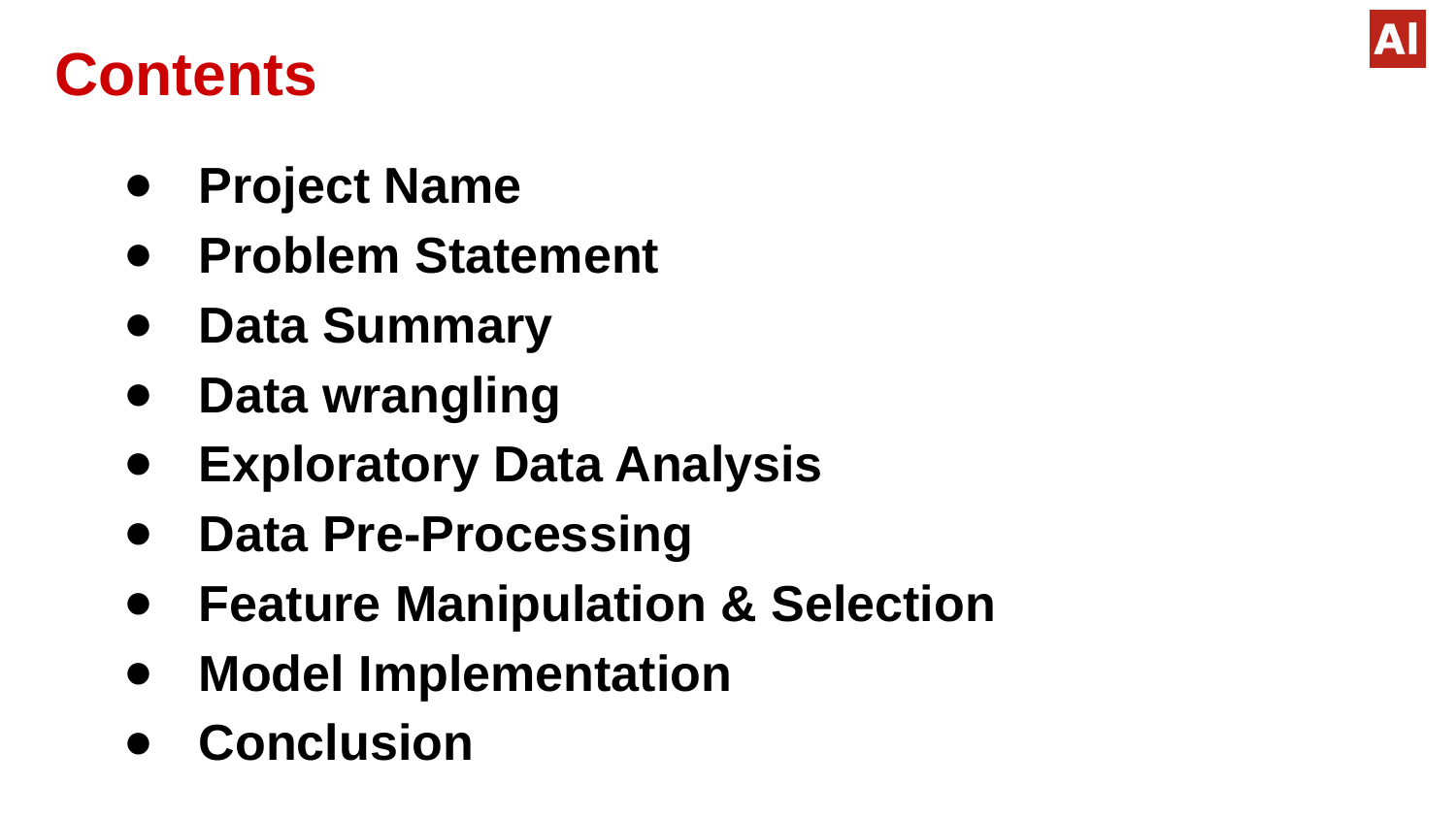

Contents
# Project Name
 Problem Statement
 Data Summary
 Data wrangling
 Exploratory Data Analysis
 Data Pre-Processing
 Feature Manipulation & Selection
 Model Implementation
 Conclusion